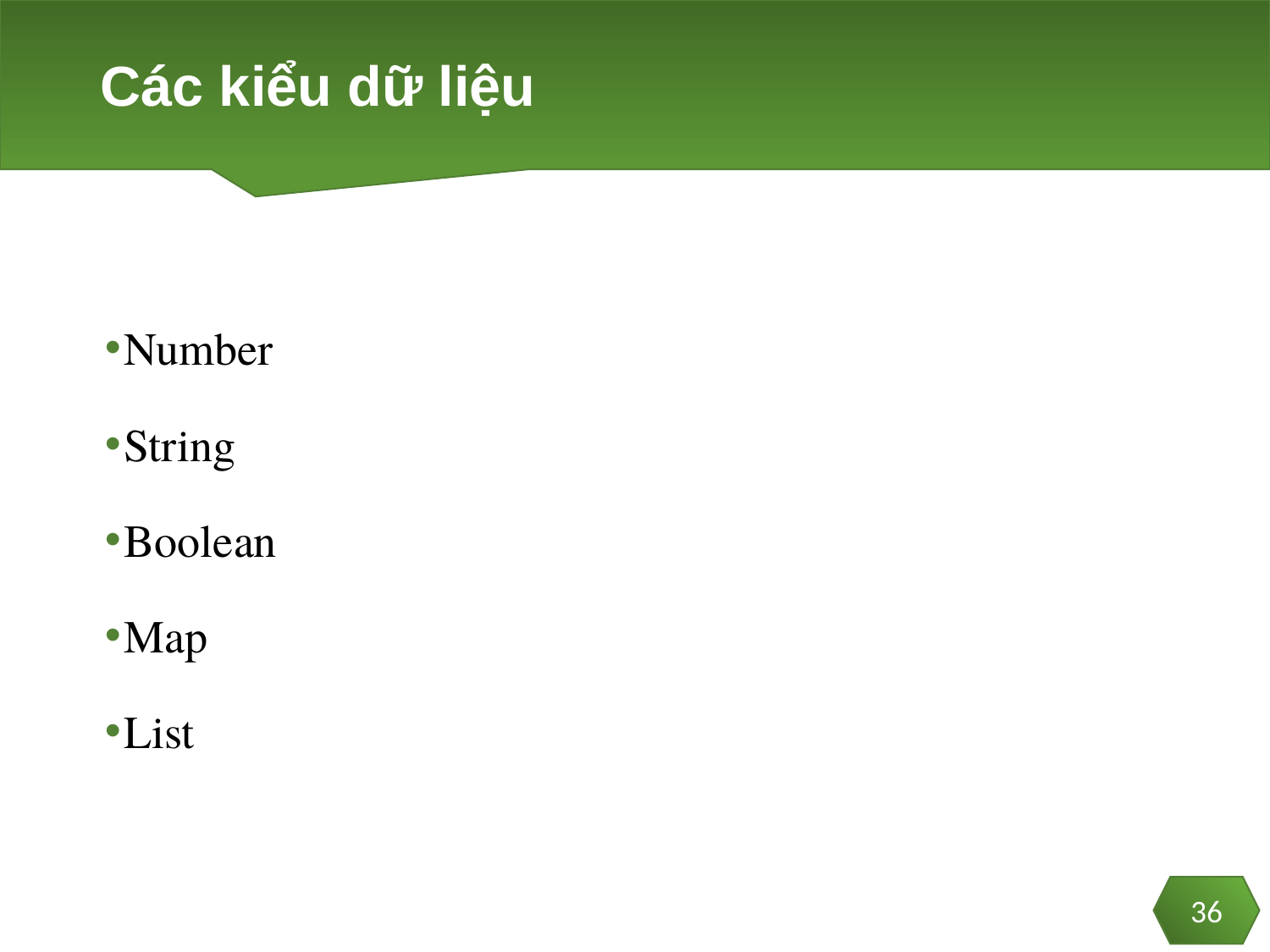

# Các kiểu dữ liệu
Number
String
Boolean
Map
List